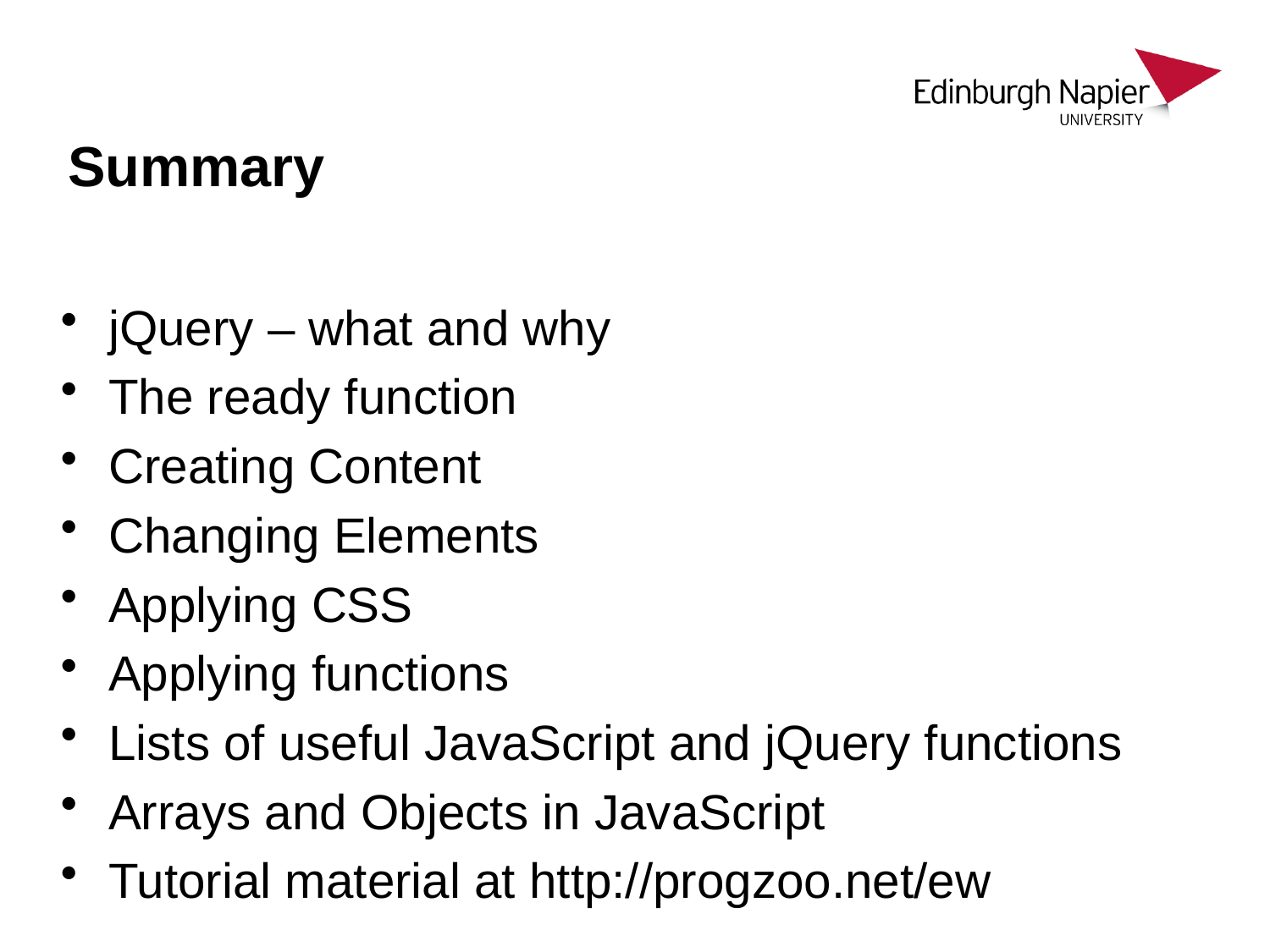

# Summary
jQuery – what and why
The ready function
Creating Content
Changing Elements
Applying CSS
Applying functions
Lists of useful JavaScript and jQuery functions
Arrays and Objects in JavaScript
Tutorial material at http://progzoo.net/ew